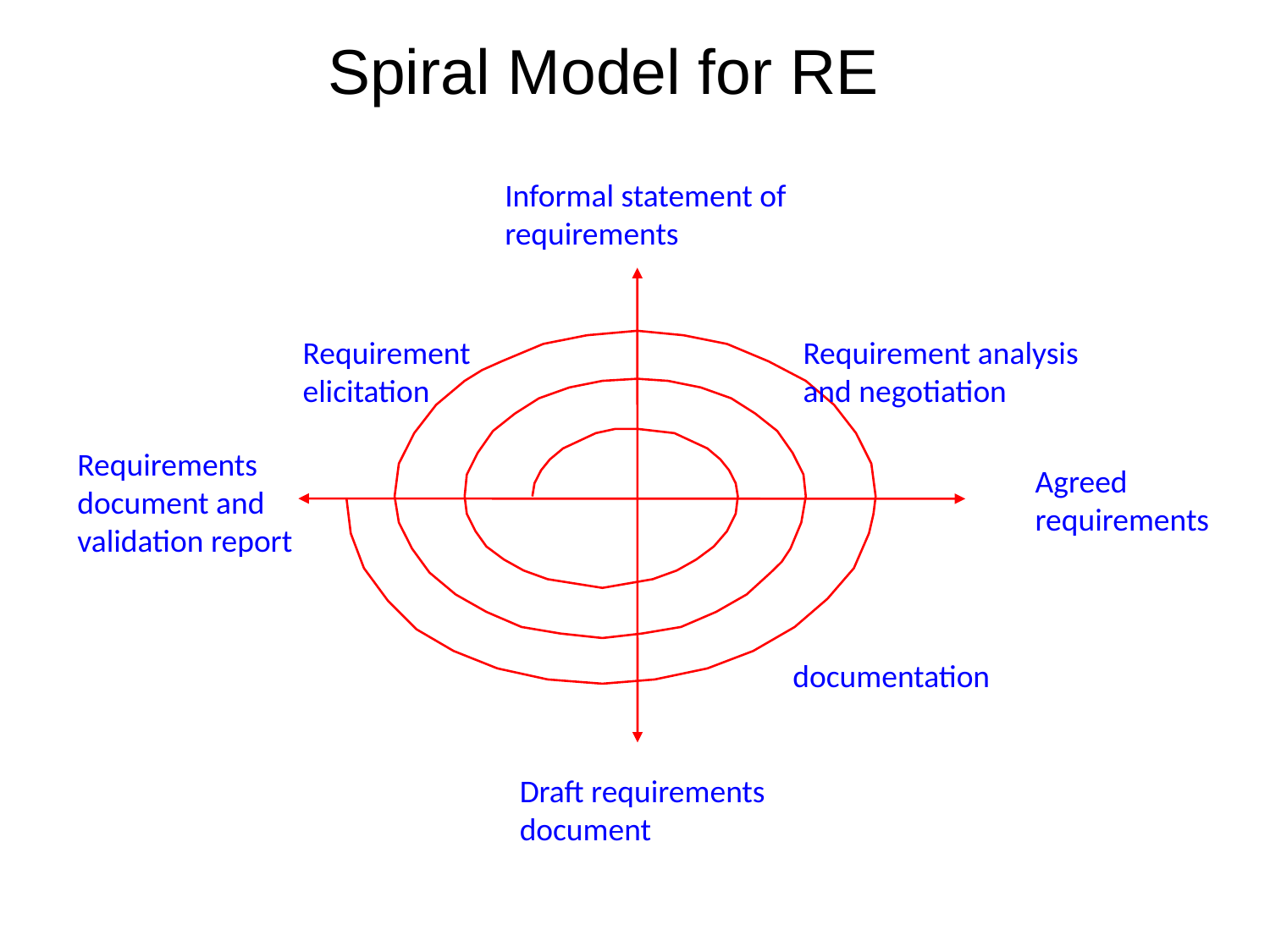

# Spiral Model for RE
Informal statement of
requirements

Requirement
elicitation
Requirement analysis
and negotiation

Requirements
document and
validation report
Agreed
requirements
START

Requirement
documentation
Requirement
validation
Draft requirements
document